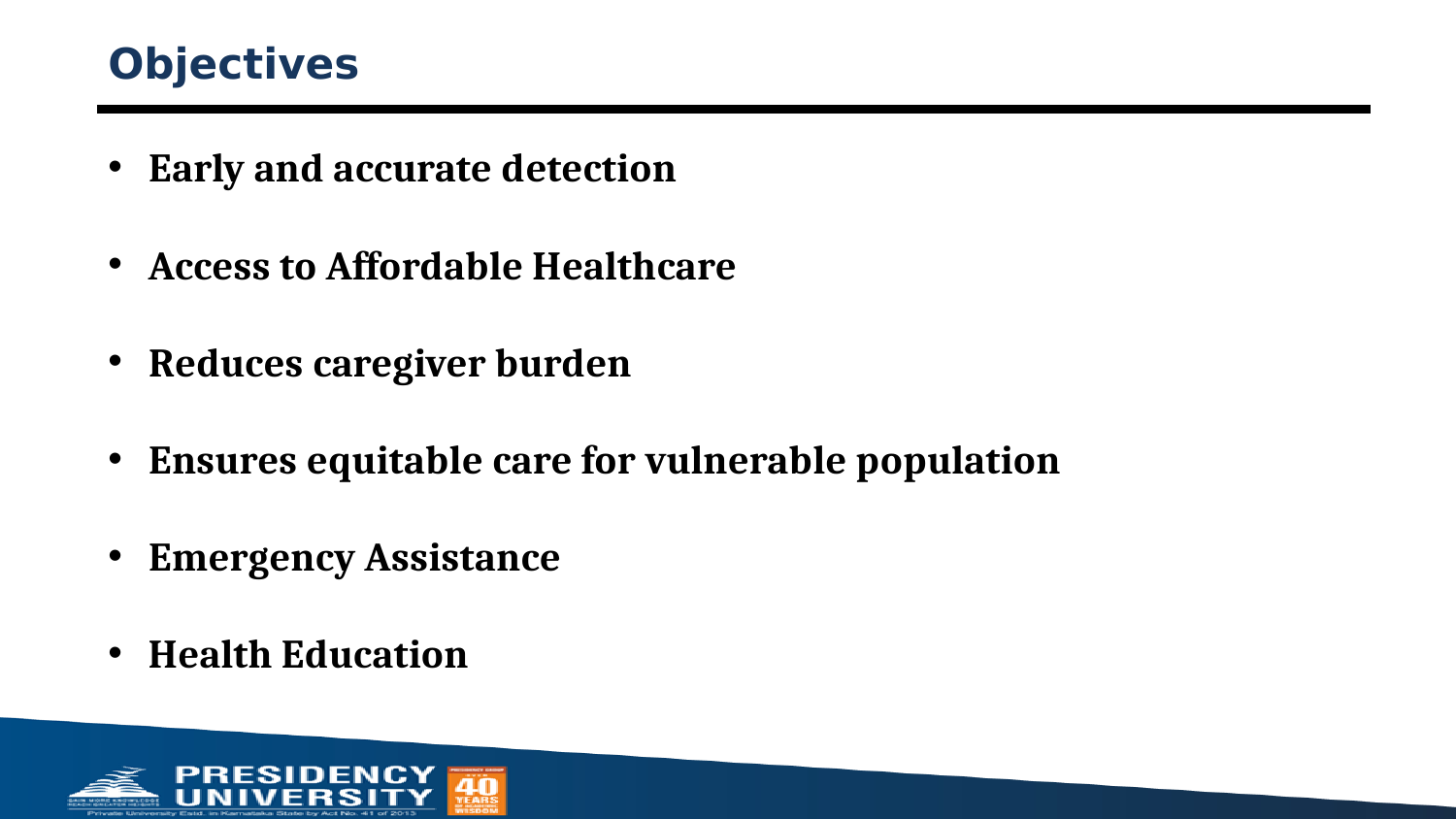

# Objectives
Early and accurate detection

Access to Affordable Healthcare

Reduces caregiver burden

Ensures equitable care for vulnerable population

Emergency Assistance

Health Education